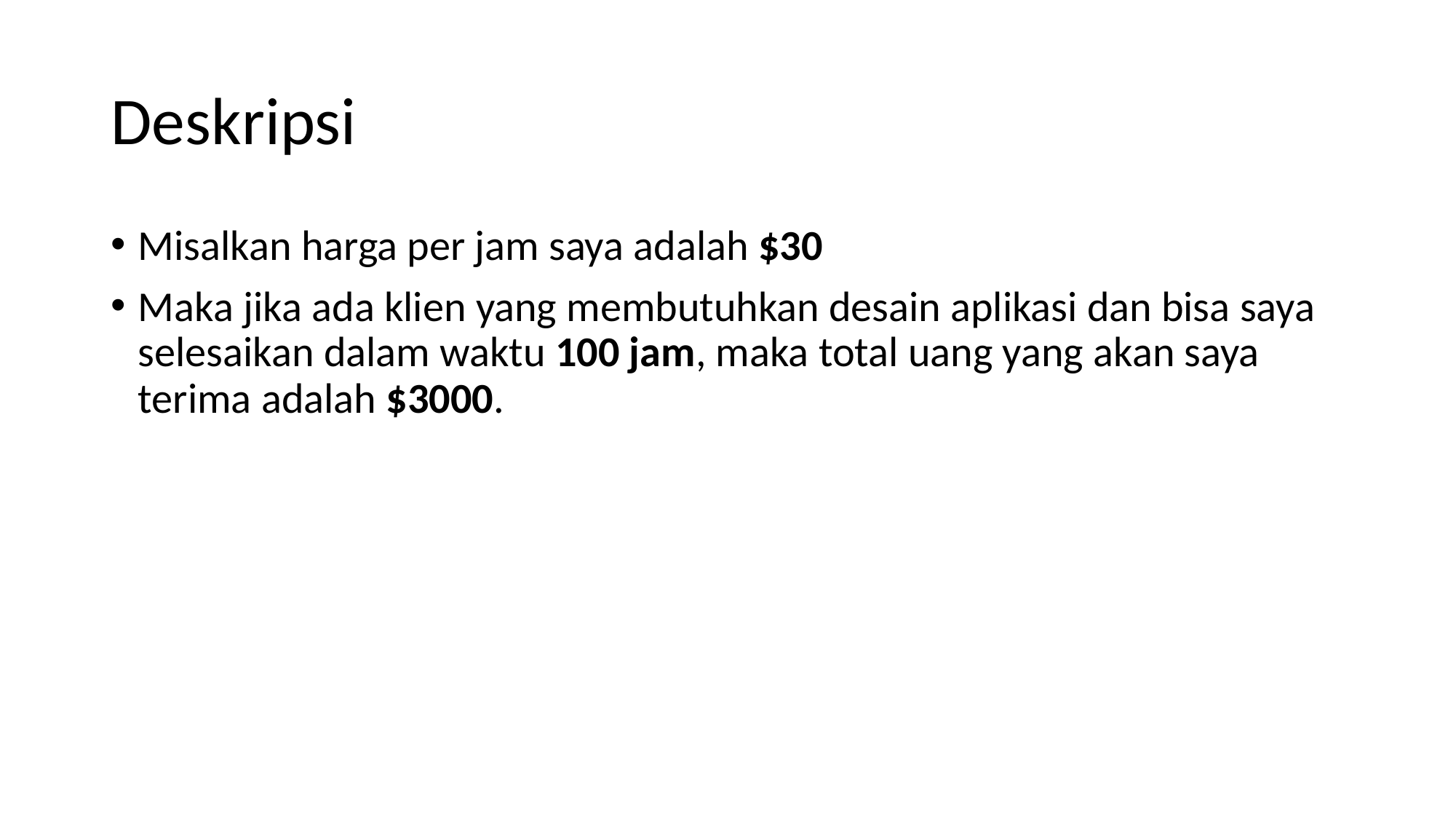

# Deskripsi
Misalkan harga per jam saya adalah $30
Maka jika ada klien yang membutuhkan desain aplikasi dan bisa saya selesaikan dalam waktu 100 jam, maka total uang yang akan saya terima adalah $3000.